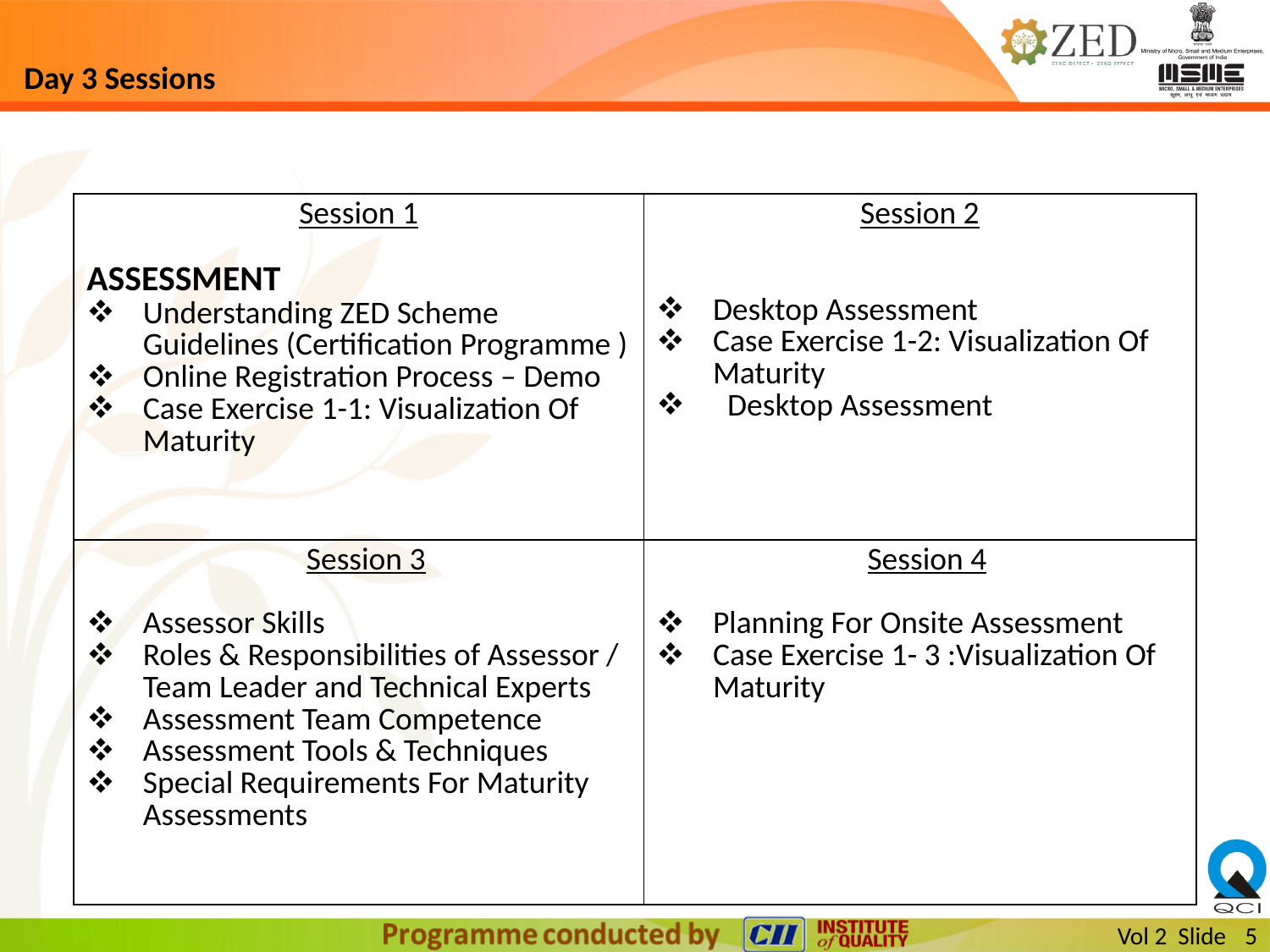

# Day 3 Sessions
| Session 1 ASSESSMENT Understanding ZED Scheme Guidelines (Certification Programme ) Online Registration Process – Demo Case Exercise 1-1: Visualization Of Maturity | Session 2 Desktop Assessment Case Exercise 1-2: Visualization Of Maturity Desktop Assessment |
| --- | --- |
| Session 3 Assessor Skills Roles & Responsibilities of Assessor / Team Leader and Technical Experts Assessment Team Competence Assessment Tools & Techniques Special Requirements For Maturity Assessments | Session 4 Planning For Onsite Assessment Case Exercise 1- 3 :Visualization Of Maturity |